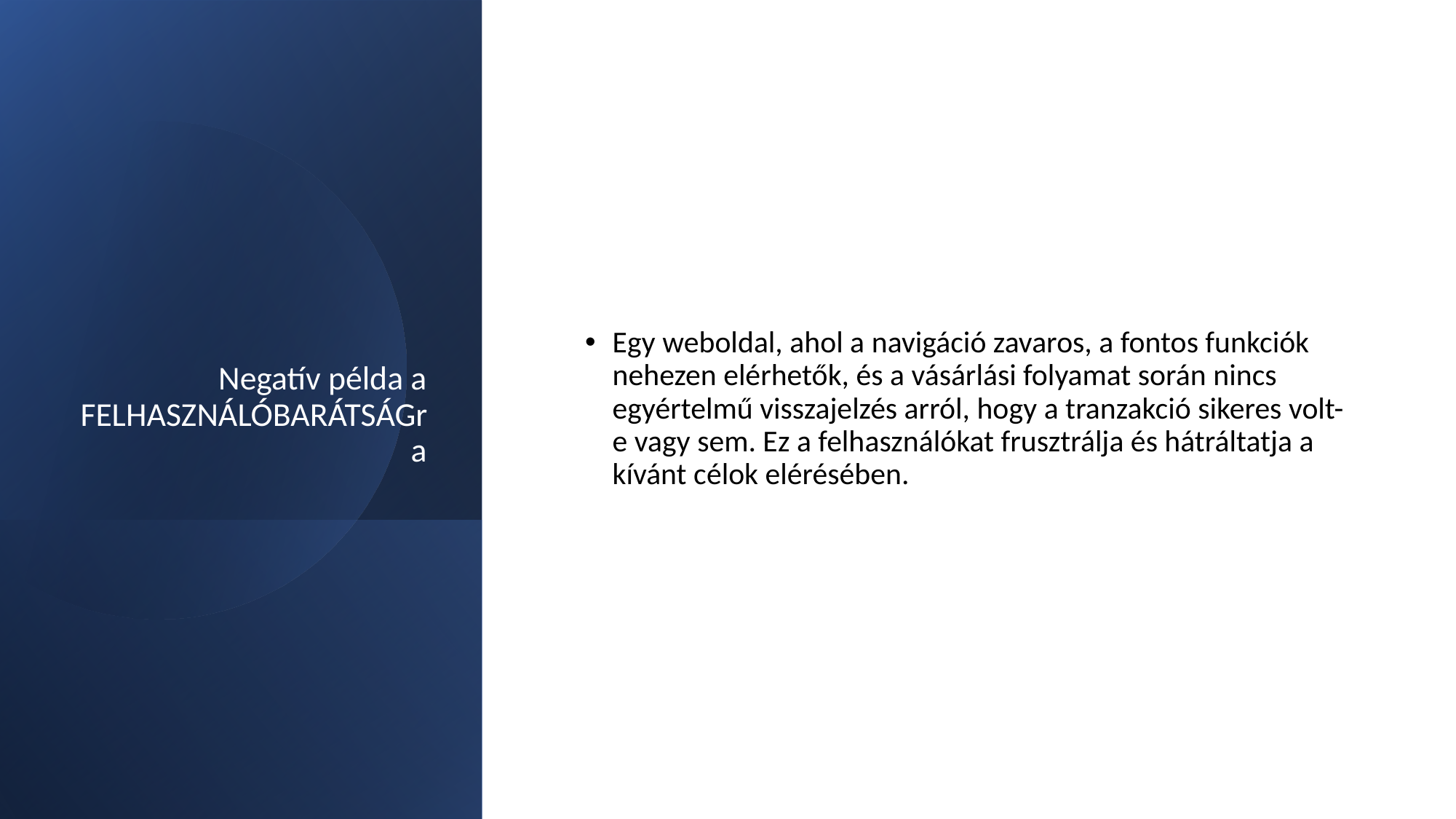

# Negatív példa a FELHASZNÁLÓBARÁTSÁGra
Egy weboldal, ahol a navigáció zavaros, a fontos funkciók nehezen elérhetők, és a vásárlási folyamat során nincs egyértelmű visszajelzés arról, hogy a tranzakció sikeres volt-e vagy sem. Ez a felhasználókat frusztrálja és hátráltatja a kívánt célok elérésében.